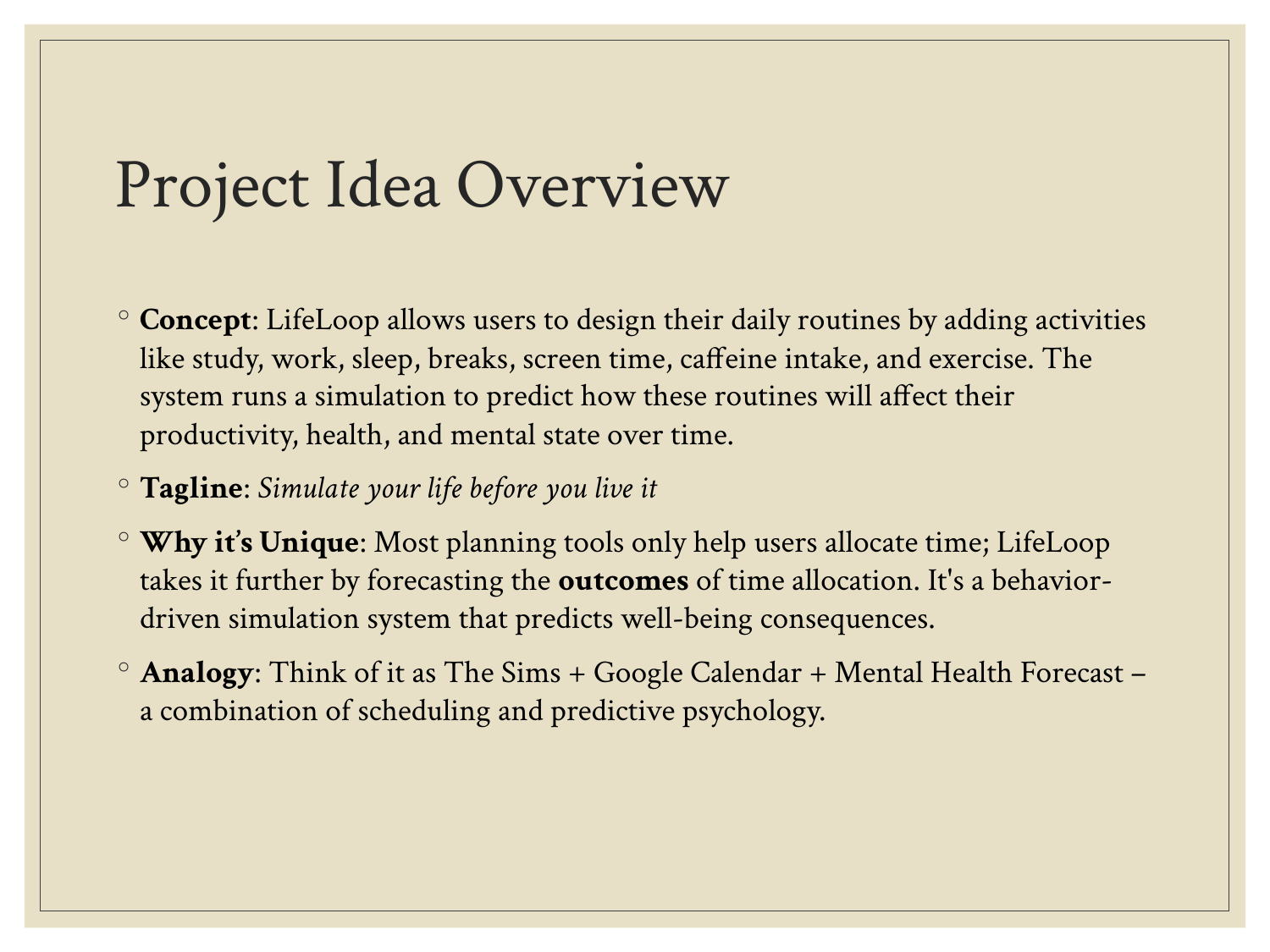

# Project Idea Overview
Concept: LifeLoop allows users to design their daily routines by adding activities like study, work, sleep, breaks, screen time, caffeine intake, and exercise. The system runs a simulation to predict how these routines will affect their productivity, health, and mental state over time.
Tagline: Simulate your life before you live it
Why it’s Unique: Most planning tools only help users allocate time; LifeLoop takes it further by forecasting the outcomes of time allocation. It's a behavior-driven simulation system that predicts well-being consequences.
Analogy: Think of it as The Sims + Google Calendar + Mental Health Forecast – a combination of scheduling and predictive psychology.